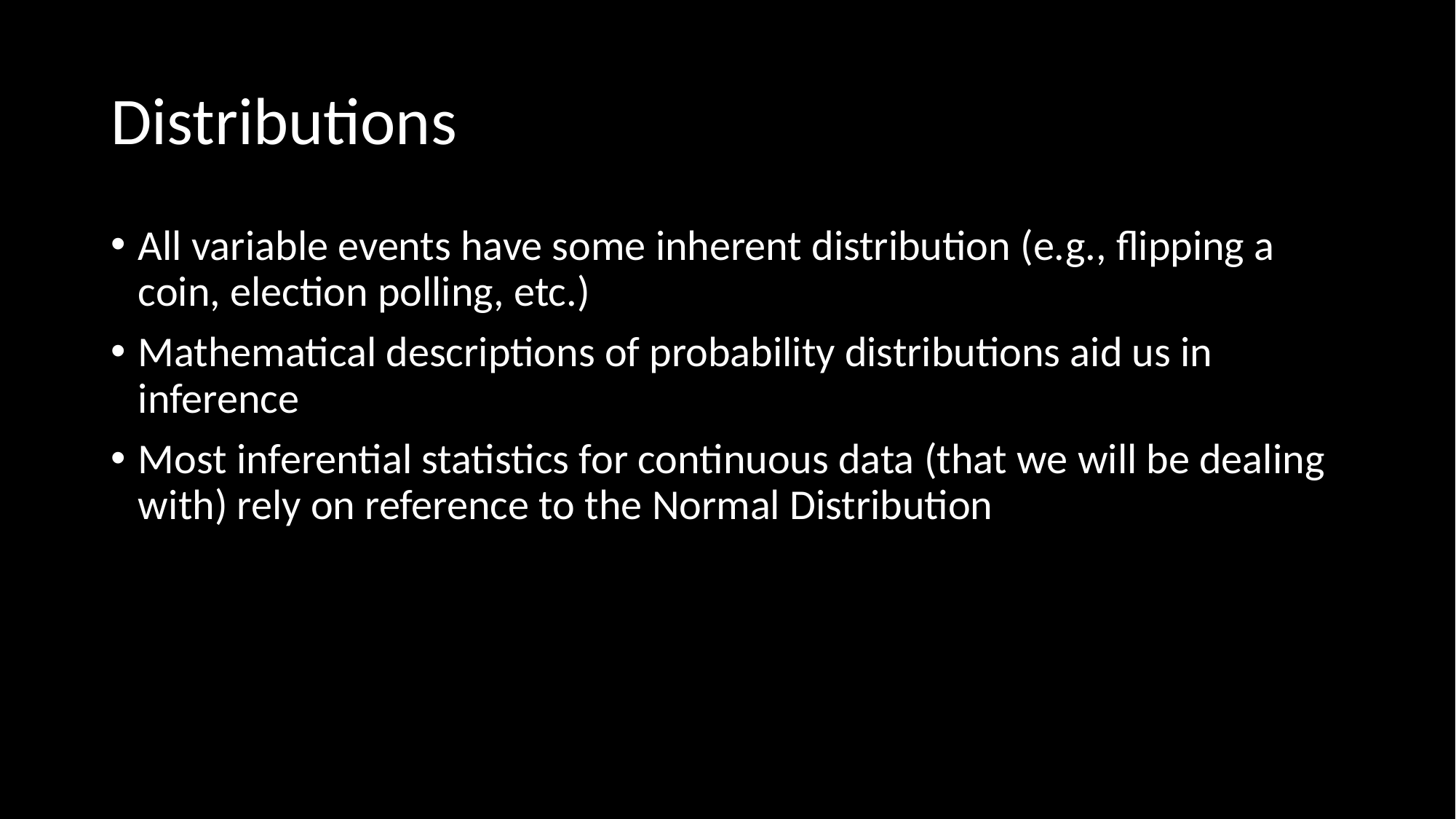

# Distributions
All variable events have some inherent distribution (e.g., flipping a coin, election polling, etc.)
Mathematical descriptions of probability distributions aid us in inference
Most inferential statistics for continuous data (that we will be dealing with) rely on reference to the Normal Distribution